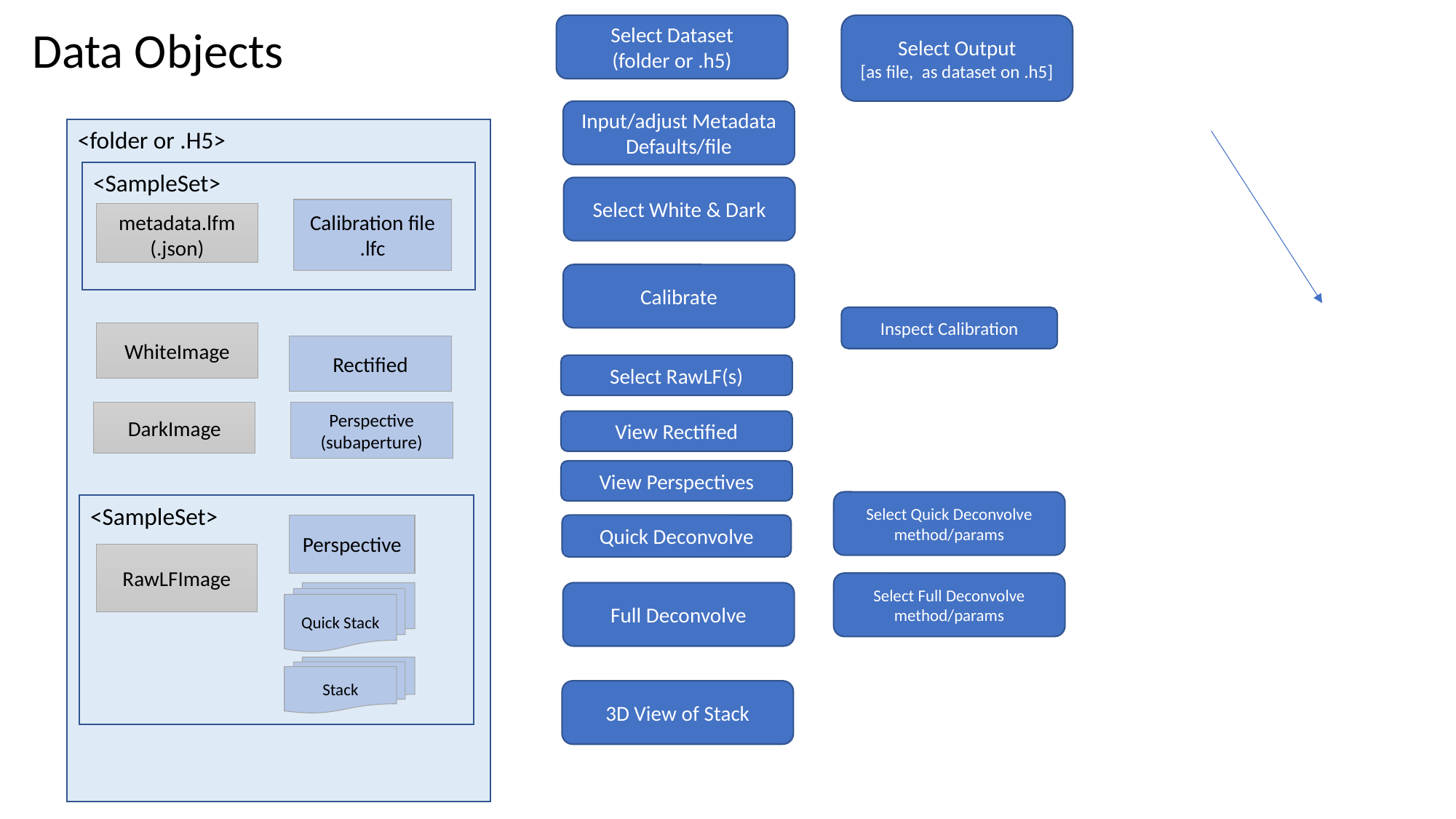

# Data Objects
Select Dataset
(folder or .h5)
Select Output
[as file,  as dataset on .h5]
Input/adjust Metadata
Defaults/file
<folder or .H5>
<SampleSet>
Select White & Dark
Calibration file
.lfc
metadata.lfm
(.json)

Calibrate
Inspect Calibration
WhiteImage
Rectified
Select RawLF(s)
DarkImage
Perspective
(subaperture)
View Rectified
View Perspectives
Select Quick Deconvolve method/params
<SampleSet>
Perspective
Quick Deconvolve
RawLFImage
Select Full Deconvolve method/params
Quick Stack
Full Deconvolve
Stack
3D View of Stack